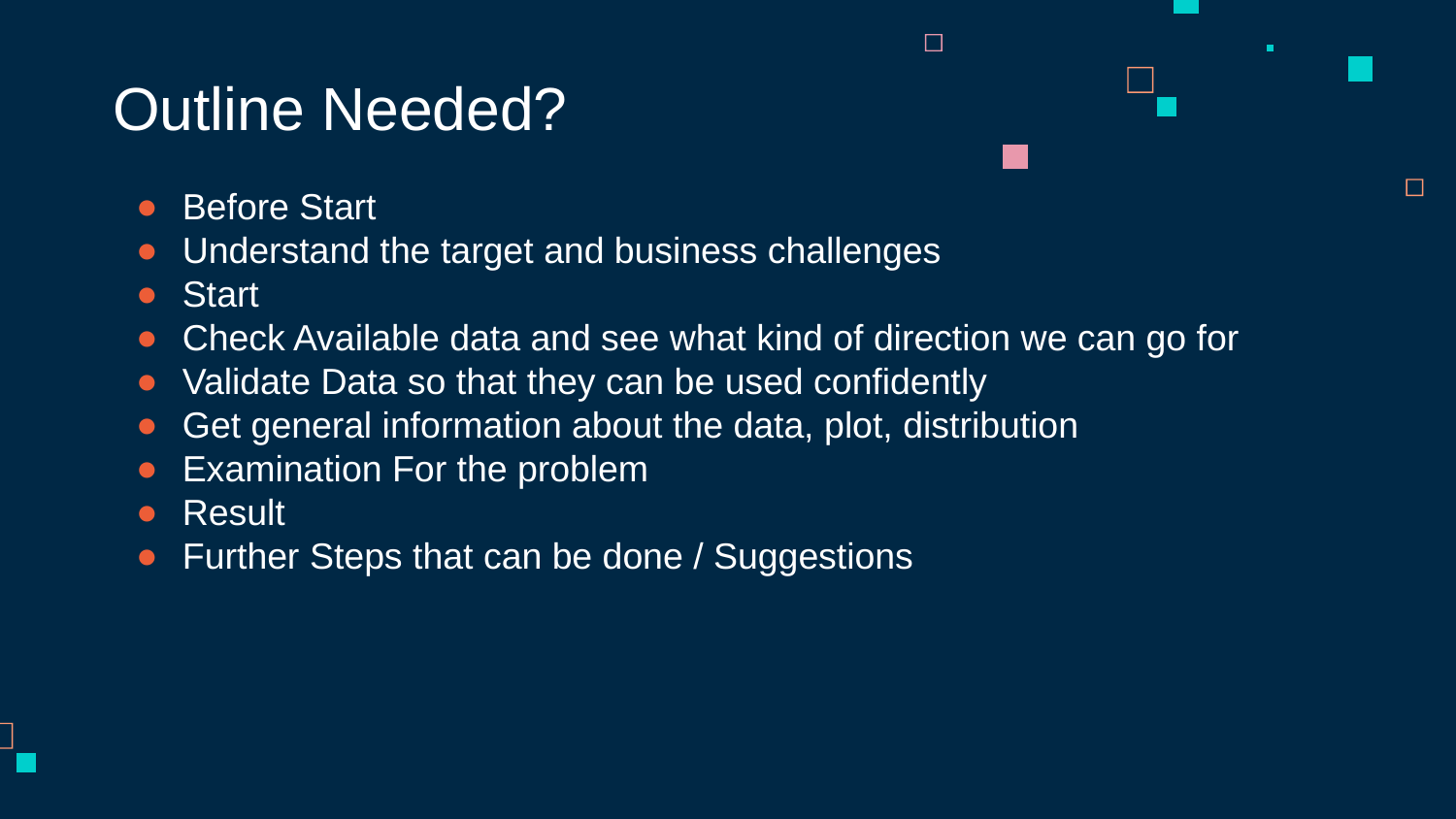

# Outline Needed?
Before Start
Understand the target and business challenges
Start
Check Available data and see what kind of direction we can go for
Validate Data so that they can be used confidently
Get general information about the data, plot, distribution
Examination For the problem
Result
Further Steps that can be done / Suggestions